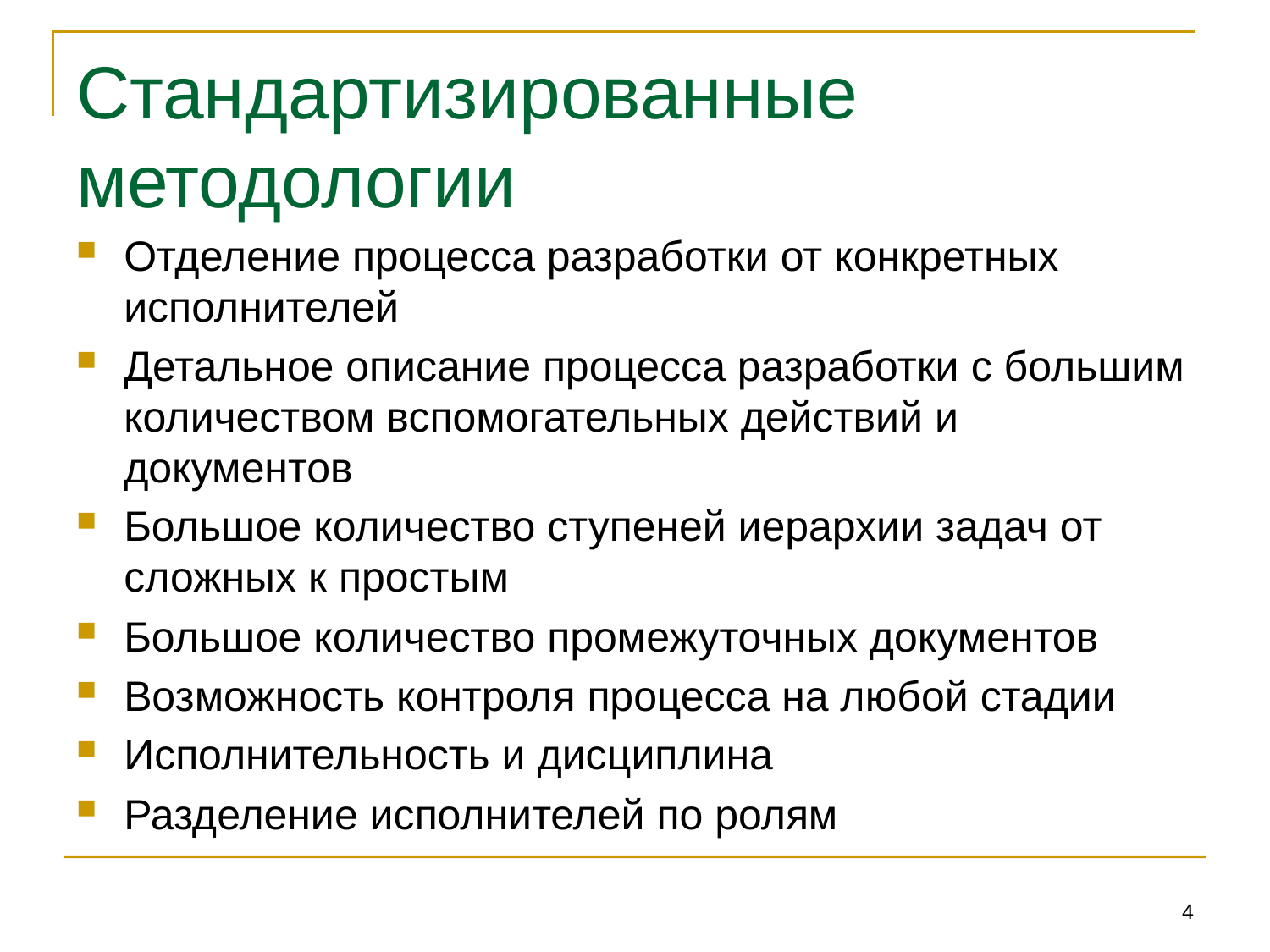

# Стандартизированные методологии
Отделение процесса разработки от конкретных исполнителей
Детальное описание процесса разработки с большим количеством вспомогательных действий и документов
Большое количество ступеней иерархии задач от сложных к простым
Большое количество промежуточных документов
Возможность контроля процесса на любой стадии
Исполнительность и дисциплина
Разделение исполнителей по ролям
4